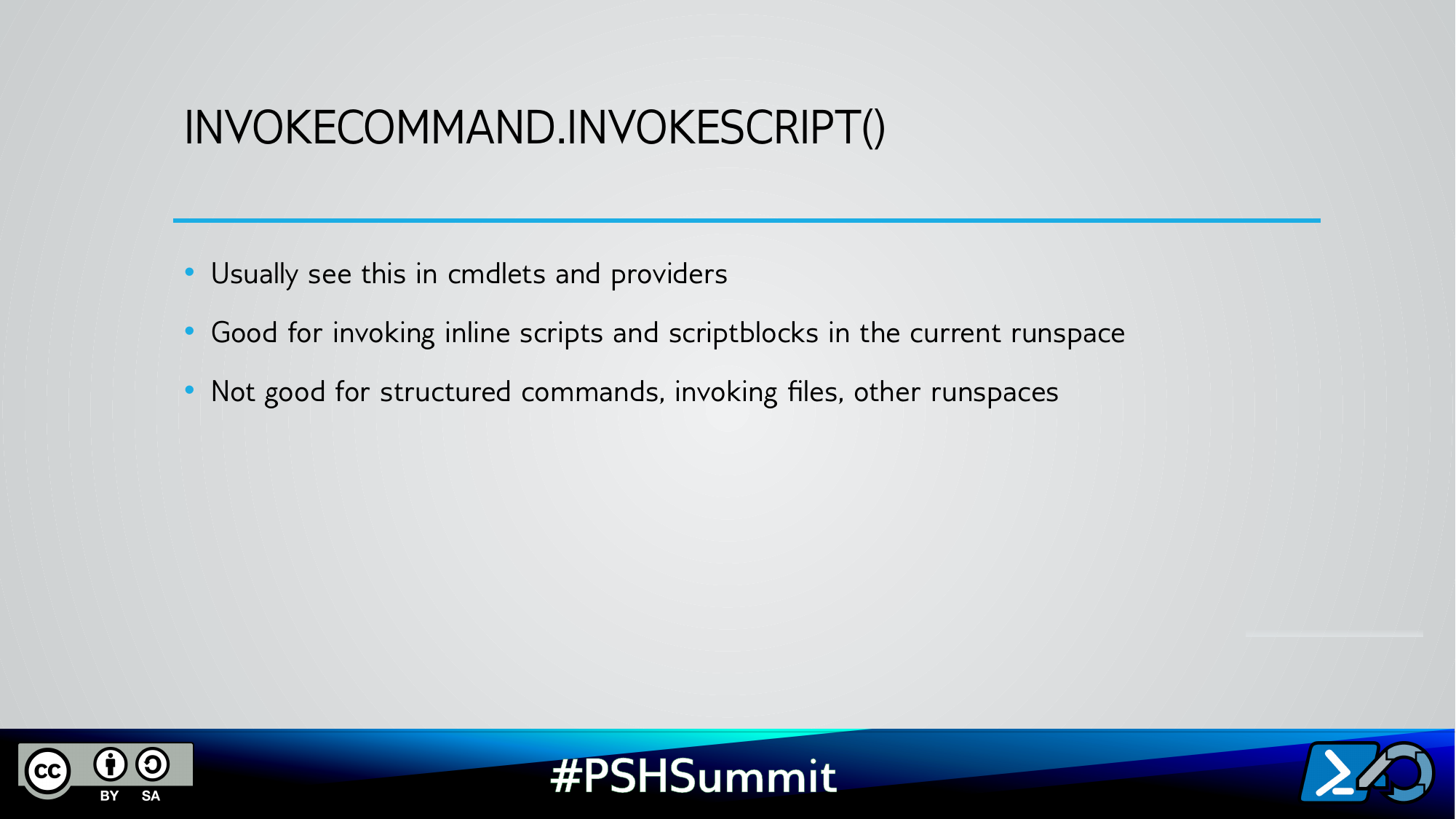

# InvokeCommand.InvokeScript()
Usually see this in cmdlets and providers
Good for invoking inline scripts and scriptblocks in the current runspace
Not good for structured commands, invoking files, other runspaces